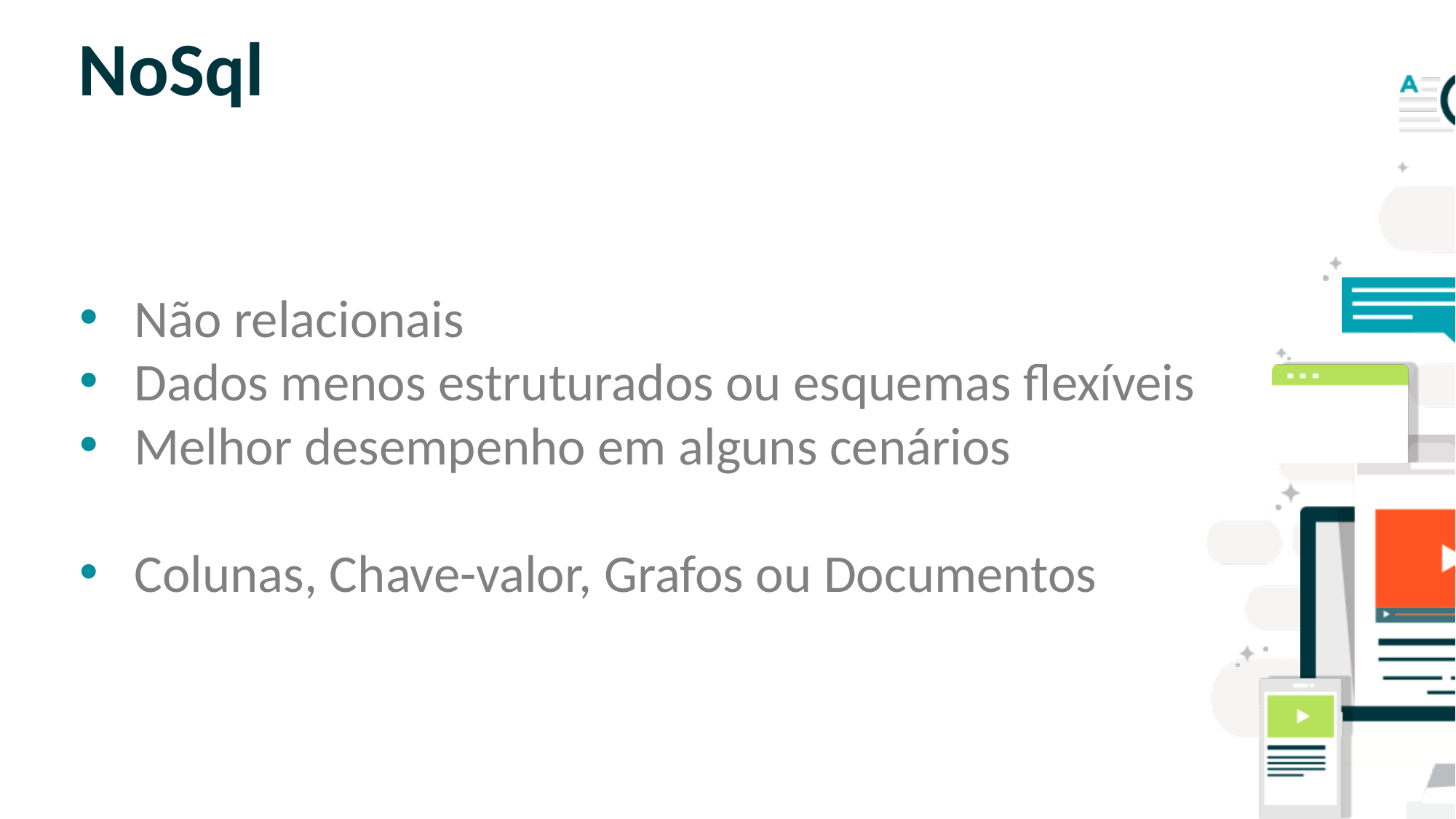

# NoSql
Não relacionais
Dados menos estruturados ou esquemas flexíveis
Melhor desempenho em alguns cenários

Colunas, Chave-valor, Grafos ou Documentos
SLIDE PARA TEXTO CORRIDO
OBS: NÃO É ACONSELHÁVEL COLOCAR
MUITO TEXTO NOS SLIDES